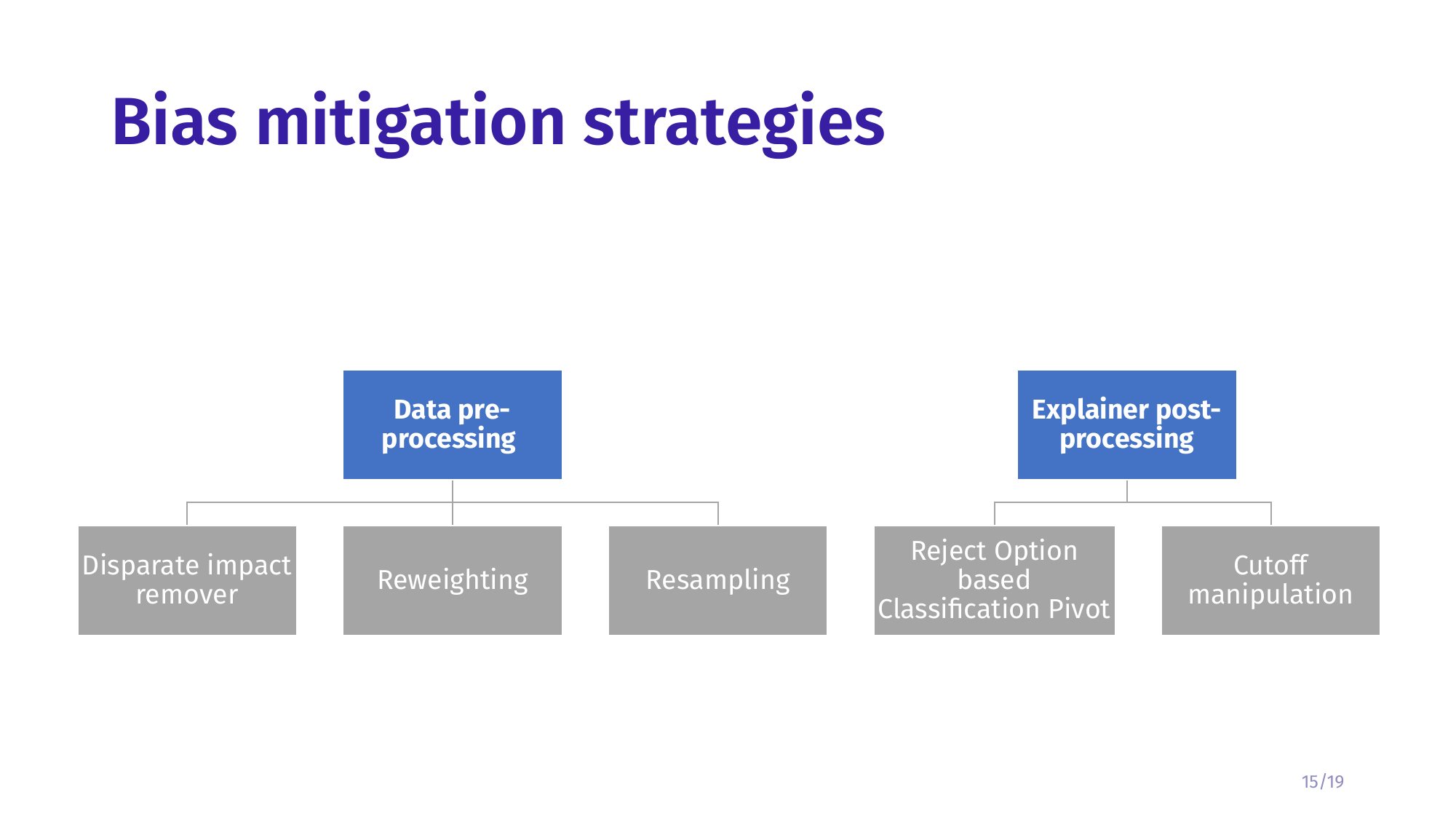

Bias mitigation strategies
Data pre-processing
Disparate impact remover
Reweighting
Resampling
Explainer post-processing
Reject Option based Classification Pivot
Cutoff manipulation
15/19